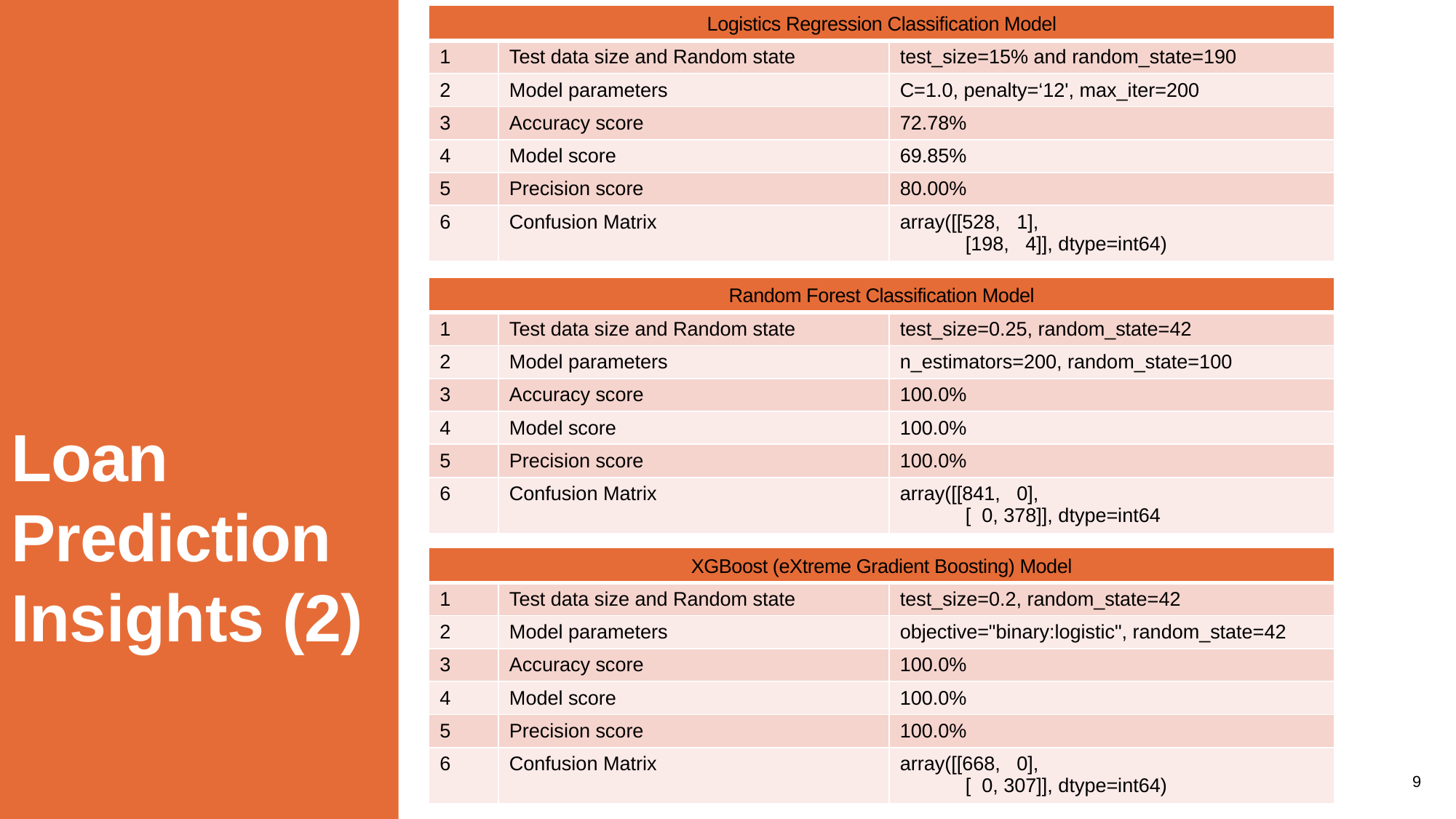

| Logistics Regression Classification Model | Fields | Non-Null Count |
| --- | --- | --- |
| 1 | Test data size and Random state | test\_size=15% and random\_state=190 |
| 2 | Model parameters | C=1.0, penalty=‘12', max\_iter=200 |
| 3 | Accuracy score | 72.78% |
| 4 | Model score | 69.85% |
| 5 | Precision score | 80.00% |
| 6 | Confusion Matrix | array([[528, 1], [198, 4]], dtype=int64) |
# Loan Prediction Insights (2)
| Random Forest Classification Model | Fields | Non-Null Count |
| --- | --- | --- |
| 1 | Test data size and Random state | test\_size=0.25, random\_state=42 |
| 2 | Model parameters | n\_estimators=200, random\_state=100 |
| 3 | Accuracy score | 100.0% |
| 4 | Model score | 100.0% |
| 5 | Precision score | 100.0% |
| 6 | Confusion Matrix | array([[841, 0], [ 0, 378]], dtype=int64 |
| XGBoost (eXtreme Gradient Boosting) Model | Fields | Non-Null Count |
| --- | --- | --- |
| 1 | Test data size and Random state | test\_size=0.2, random\_state=42 |
| 2 | Model parameters | objective="binary:logistic", random\_state=42 |
| 3 | Accuracy score | 100.0% |
| 4 | Model score | 100.0% |
| 5 | Precision score | 100.0% |
| 6 | Confusion Matrix | array([[668, 0], [ 0, 307]], dtype=int64) |
9